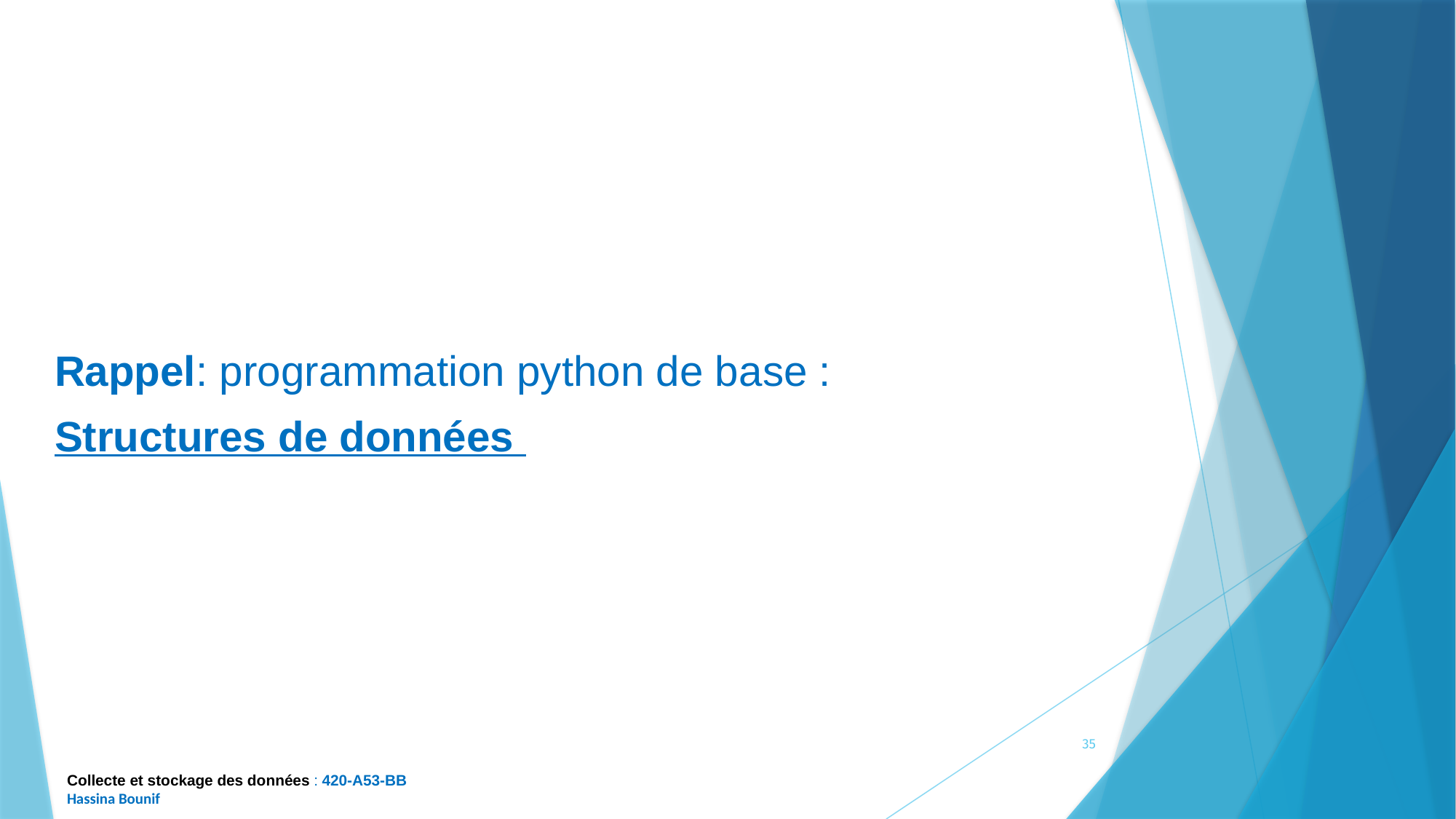

Rappel: programmation python de base :
Structures de données

35